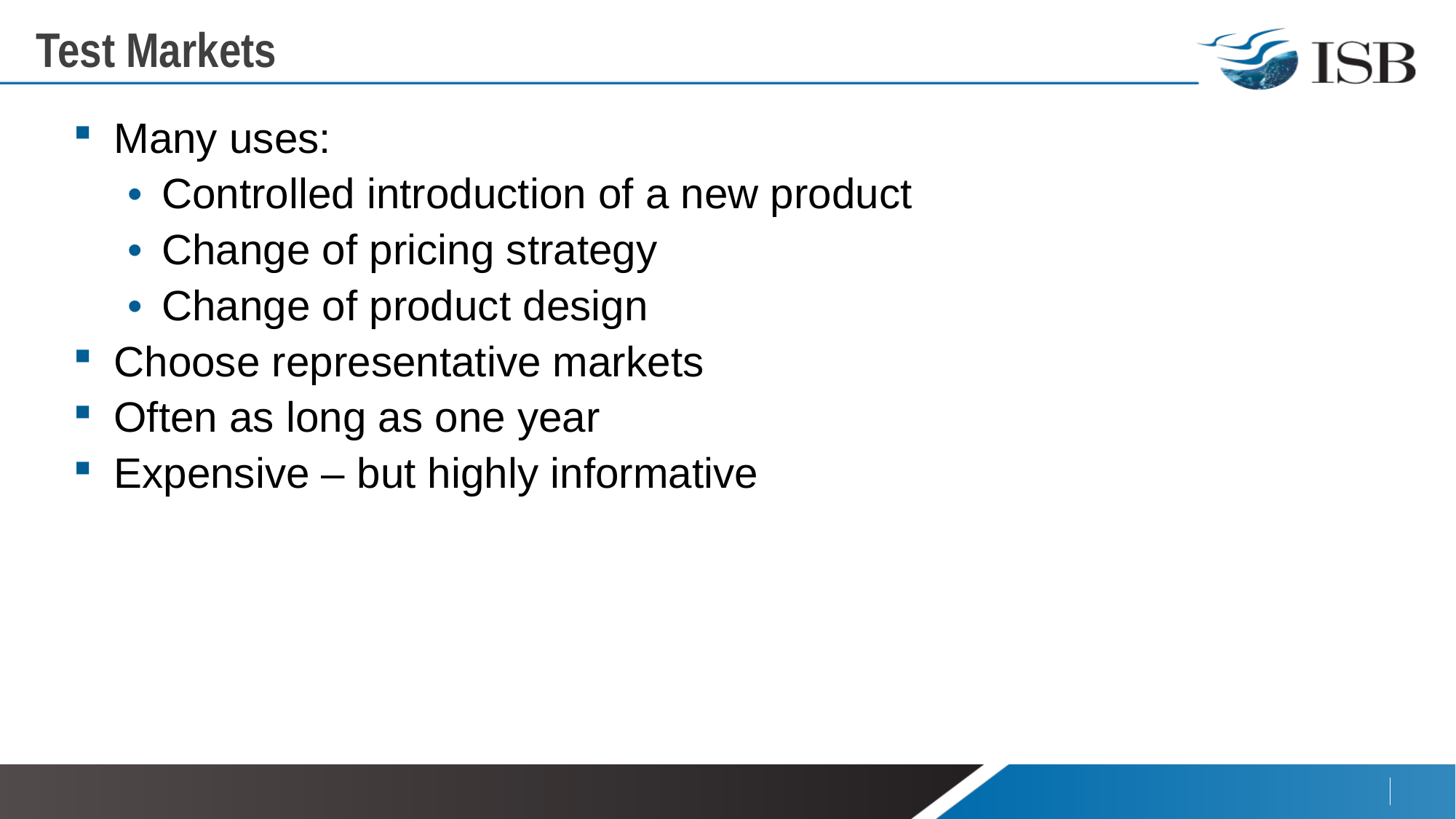

# Test Markets
Many uses:
Controlled introduction of a new product
Change of pricing strategy
Change of product design
Choose representative markets
Often as long as one year
Expensive – but highly informative